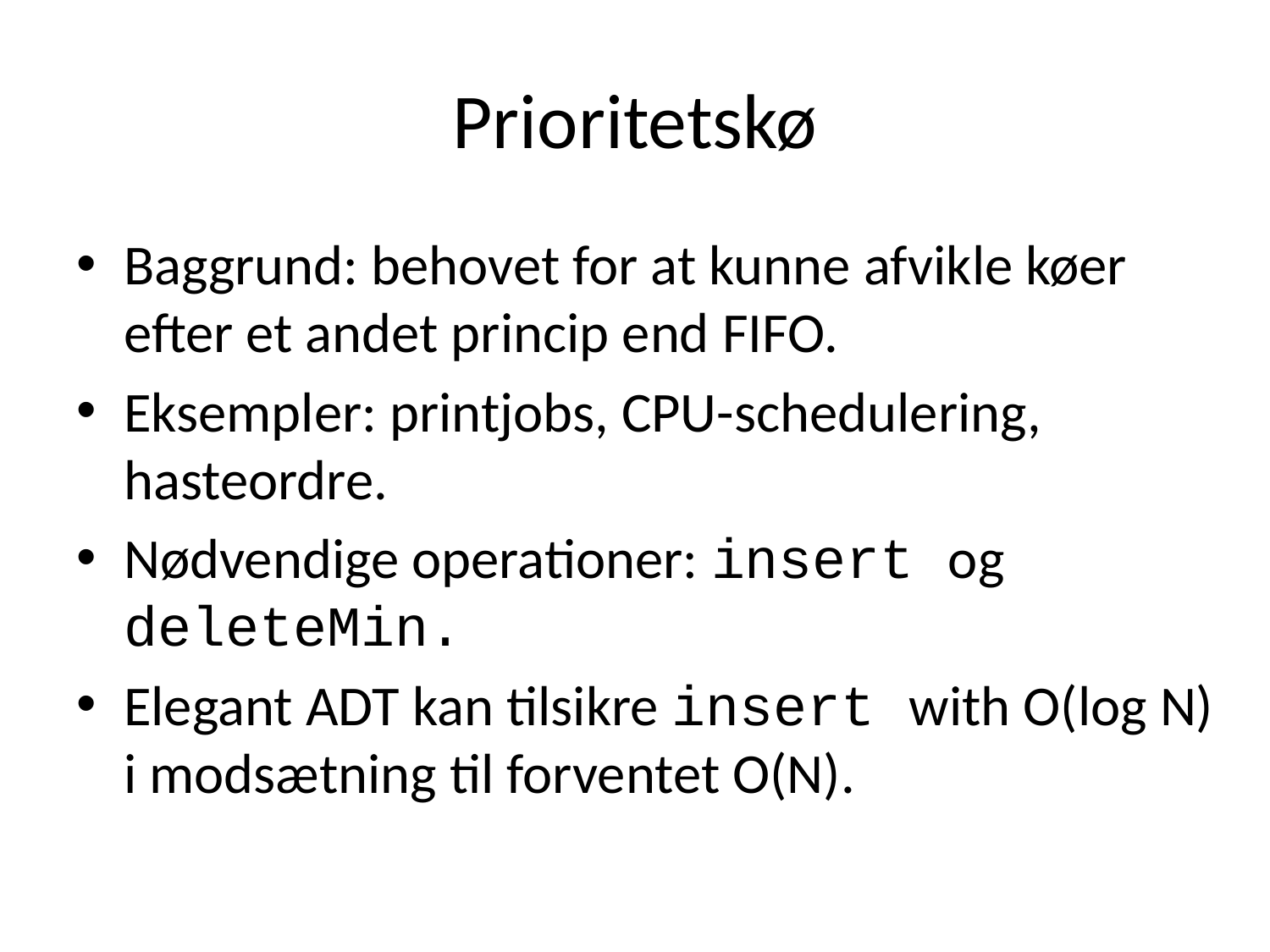

# Prioritetskø
Baggrund: behovet for at kunne afvikle køer efter et andet princip end FIFO.
Eksempler: printjobs, CPU-schedulering, hasteordre.
Nødvendige operationer: insert og deleteMin.
Elegant ADT kan tilsikre insert with O(log N) i modsætning til forventet O(N).